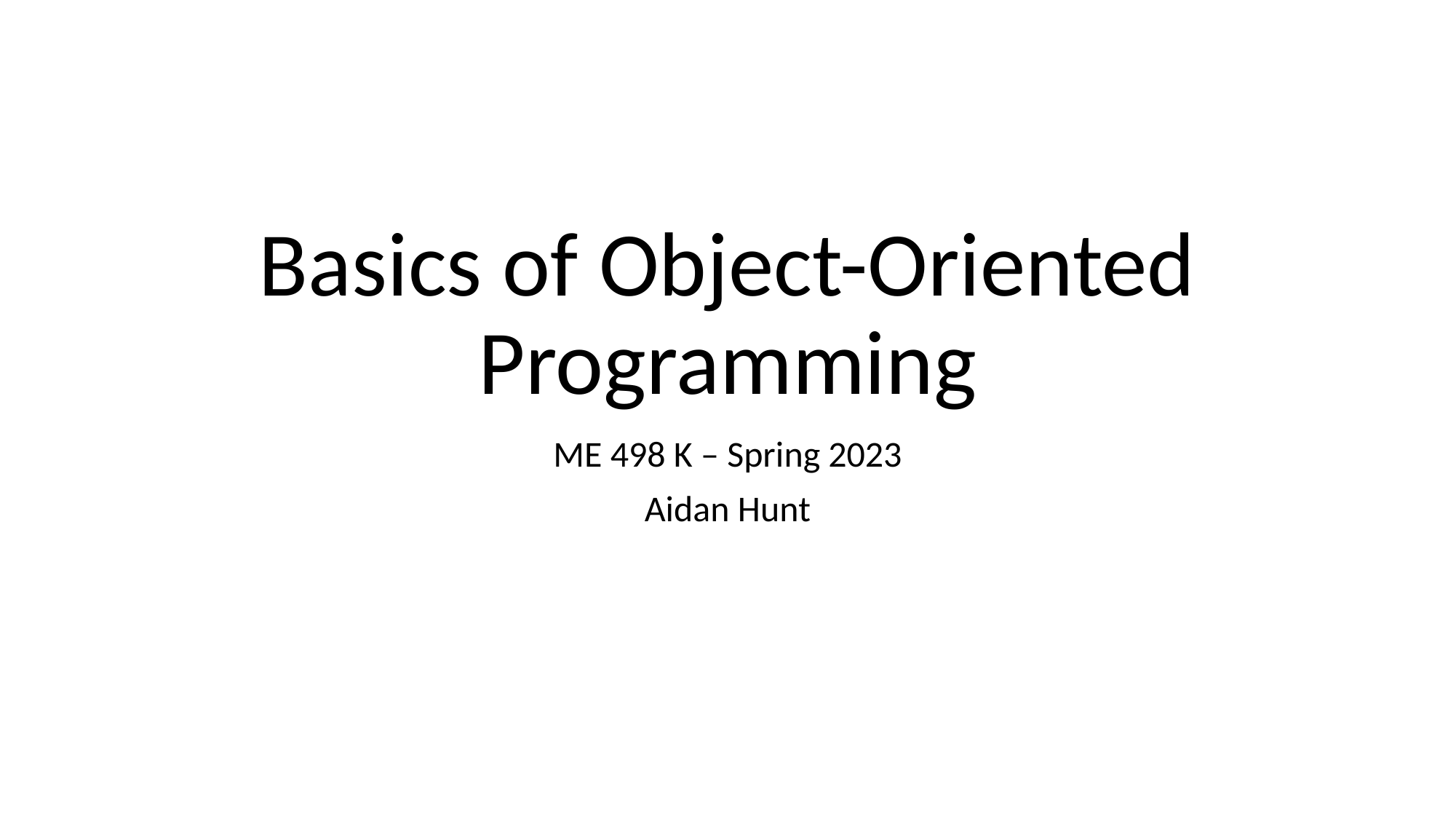

# Basics of Object-Oriented Programming
ME 498 K – Spring 2023
Aidan Hunt